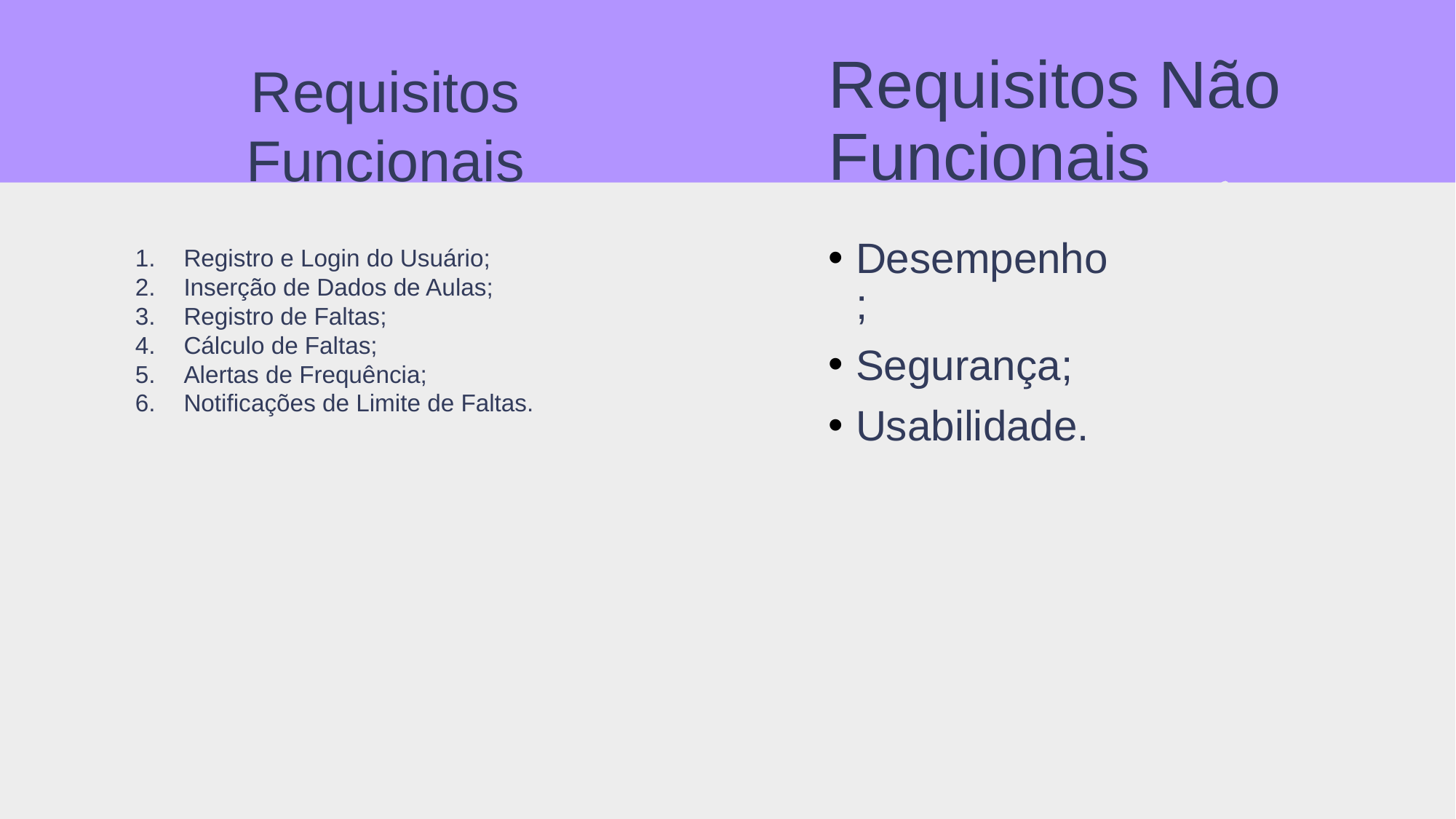

Requisitos Não Funcionais
# Requisitos Funcionais
Registro e Login do Usuário;
Inserção de Dados de Aulas;
Registro de Faltas;
Cálculo de Faltas;
Alertas de Frequência;
Notificações de Limite de Faltas.
Desempenho;
Segurança;
Usabilidade.